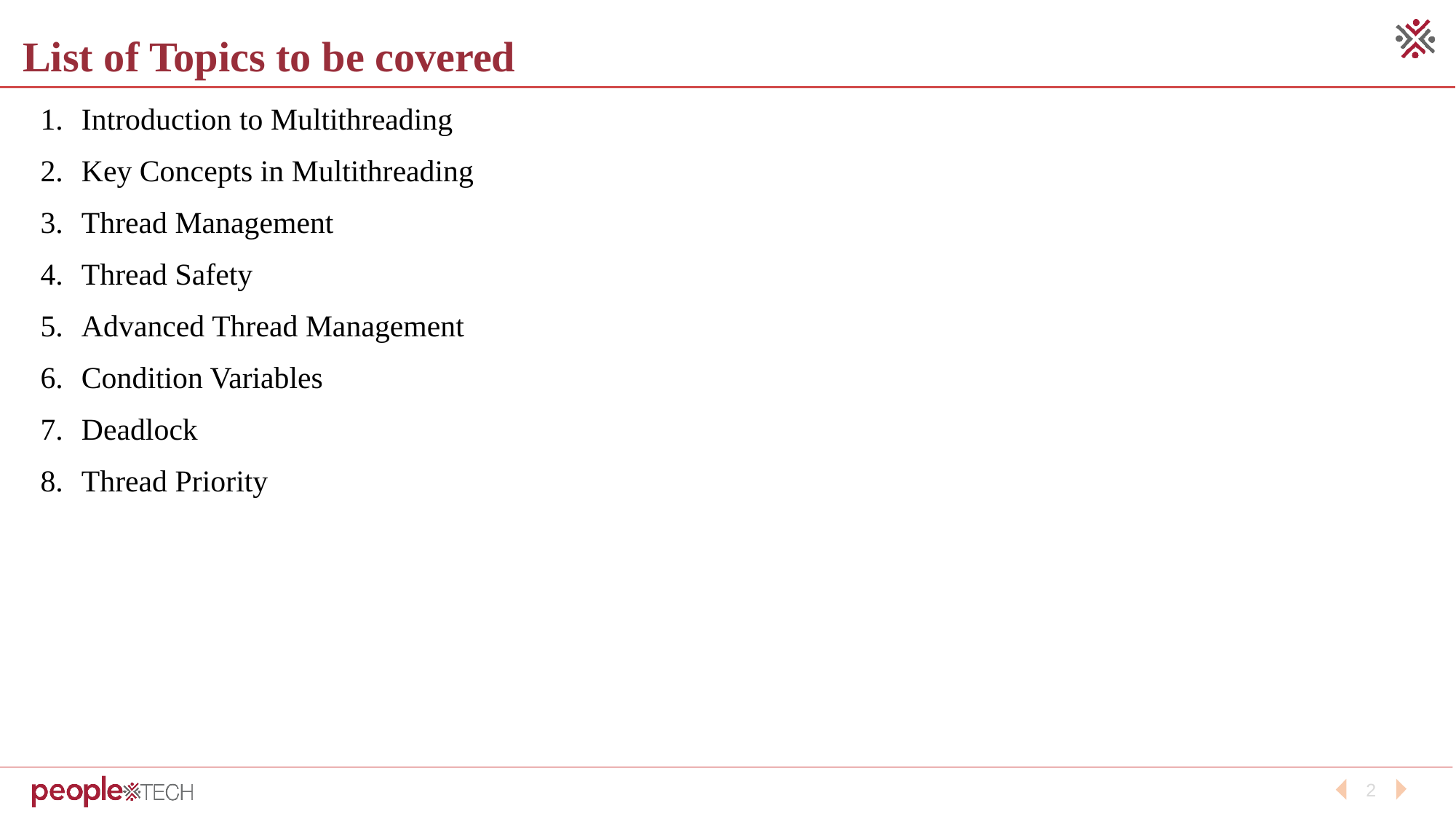

List of Topics to be covered
Introduction to Multithreading
Key Concepts in Multithreading
Thread Management
Thread Safety
Advanced Thread Management
Condition Variables
Deadlock
Thread Priority